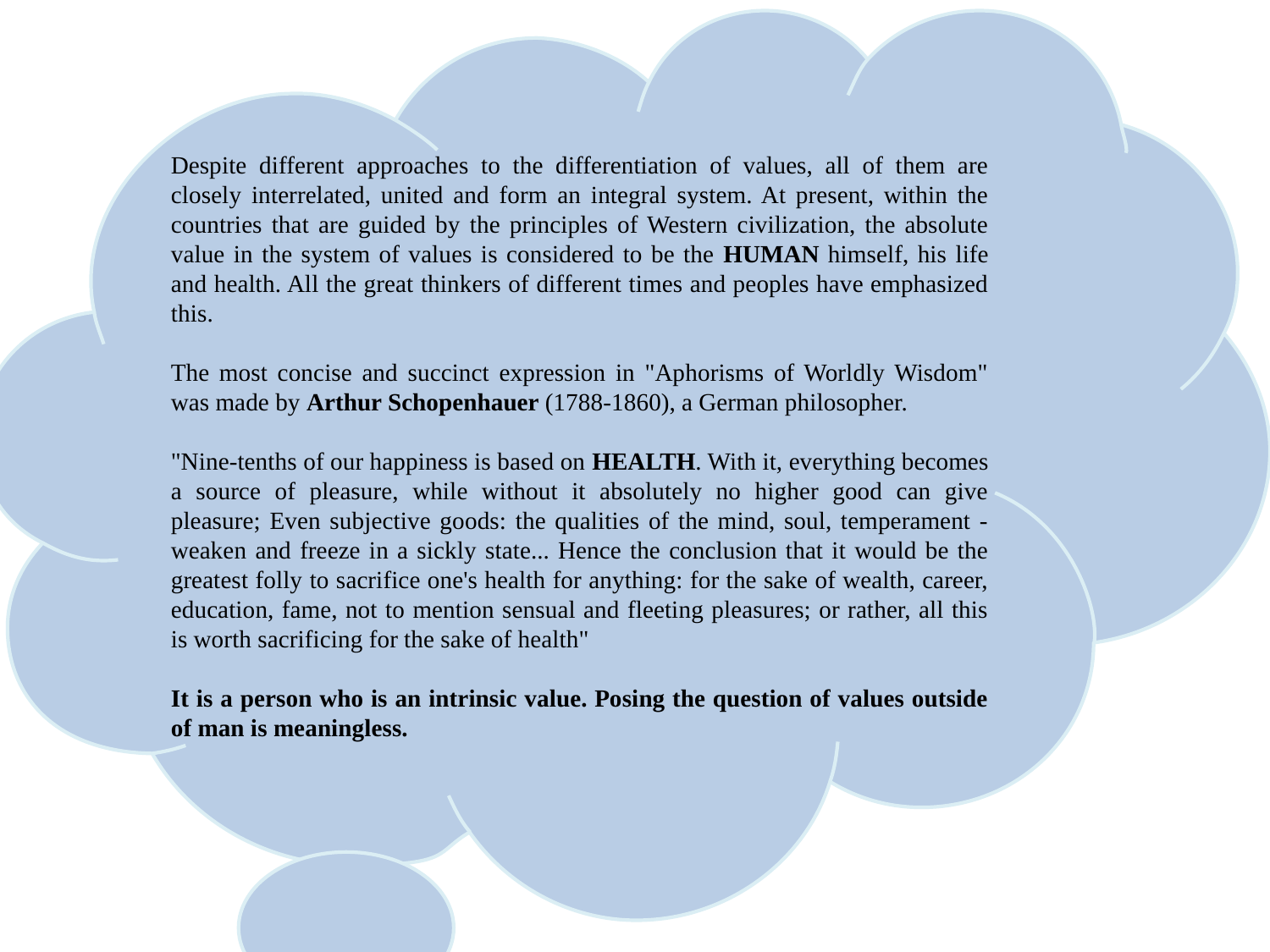

Despite different approaches to the differentiation of values, all of them are closely interrelated, united and form an integral system. At present, within the countries that are guided by the principles of Western civilization, the absolute value in the system of values is considered to be the HUMAN himself, his life and health. All the great thinkers of different times and peoples have emphasized this.

The most concise and succinct expression in "Aphorisms of Worldly Wisdom" was made by Arthur Schopenhauer (1788-1860), a German philosopher.

"Nine-tenths of our happiness is based on HEALTH. With it, everything becomes a source of pleasure, while without it absolutely no higher good can give pleasure; Even subjective goods: the qualities of the mind, soul, temperament - weaken and freeze in a sickly state... Hence the conclusion that it would be the greatest folly to sacrifice one's health for anything: for the sake of wealth, career, education, fame, not to mention sensual and fleeting pleasures; or rather, all this is worth sacrificing for the sake of health"

It is a person who is an intrinsic value. Posing the question of values outside of man is meaningless.